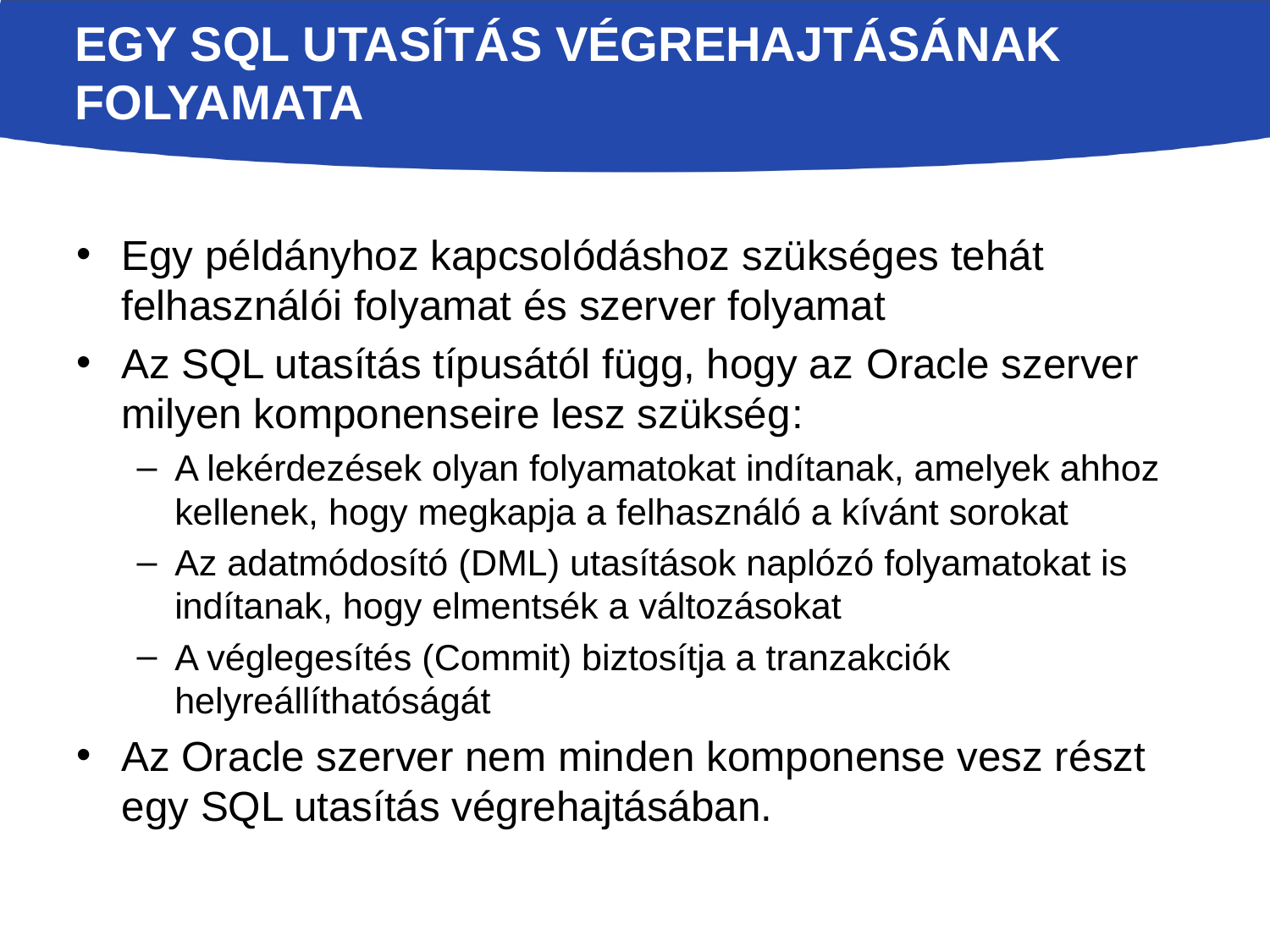

# Egy SQL utasítás végrehajtásának folyamata
Egy példányhoz kapcsolódáshoz szükséges tehát felhasználói folyamat és szerver folyamat
Az SQL utasítás típusától függ, hogy az Oracle szerver milyen komponenseire lesz szükség:
A lekérdezések olyan folyamatokat indítanak, amelyek ahhoz kellenek, hogy megkapja a felhasználó a kívánt sorokat
Az adatmódosító (DML) utasítások naplózó folyamatokat is indítanak, hogy elmentsék a változásokat
A véglegesítés (Commit) biztosítja a tranzakciók helyreállíthatóságát
Az Oracle szerver nem minden komponense vesz részt egy SQL utasítás végrehajtásában.